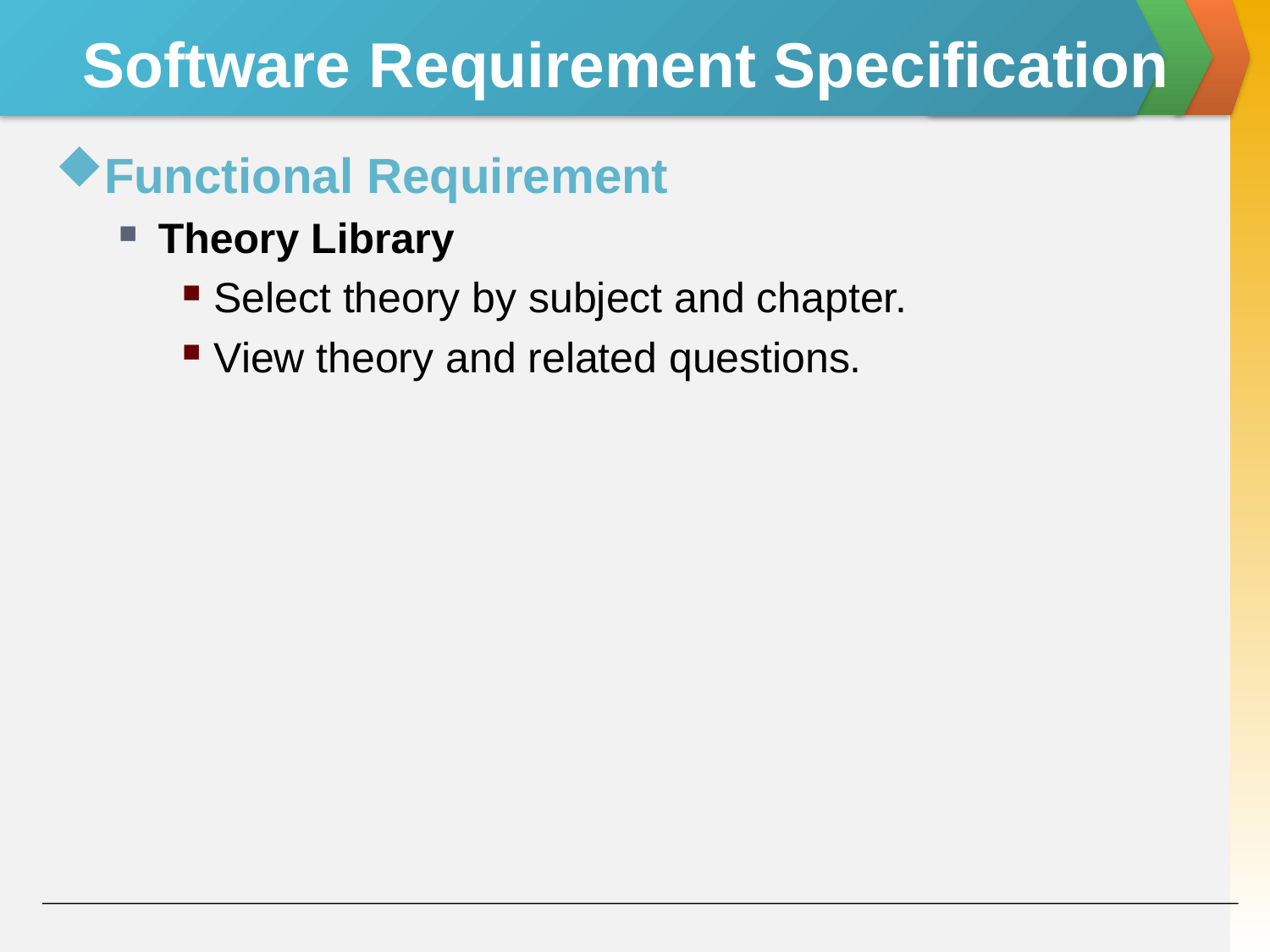

# Software Requirement Specification
Functional Requirement
Theory Library
Select theory by subject and chapter.
View theory and related questions.